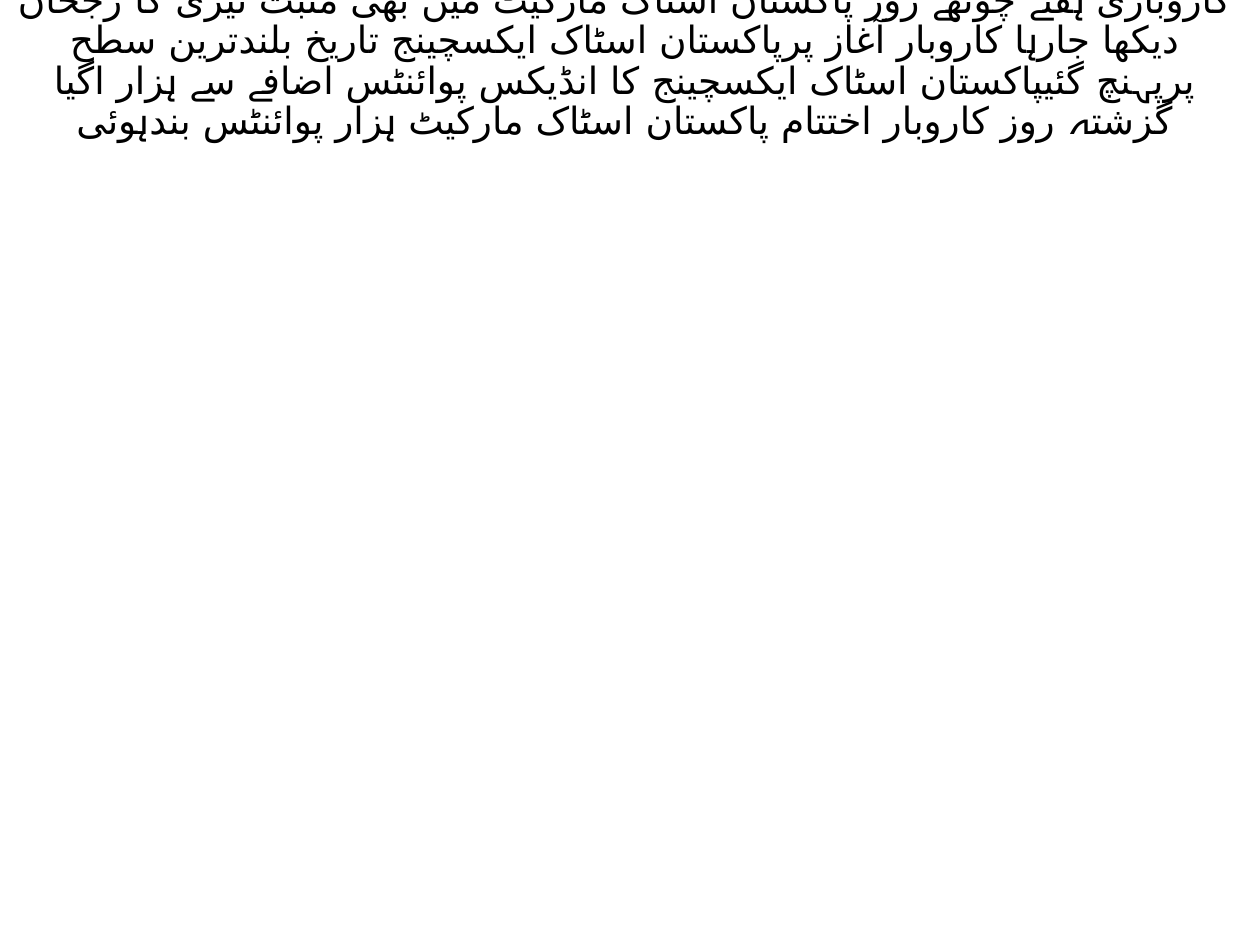

# کاروباری ہفتے چوتھے روز پاکستان اسٹاک مارکیٹ میں بھی مثبت تیزی کا رجحان دیکھا جارہا کاروبار آغاز پرپاکستان اسٹاک ایکسچینج تاریخ بلندترین سطح پرپہنچ گئیپاکستان اسٹاک ایکسچینج کا انڈیکس پوائنٹس اضافے سے ہزار اگیا گزشتہ روز کاروبار اختتام پاکستان اسٹاک مارکیٹ ہزار پوائنٹس بندہوئی